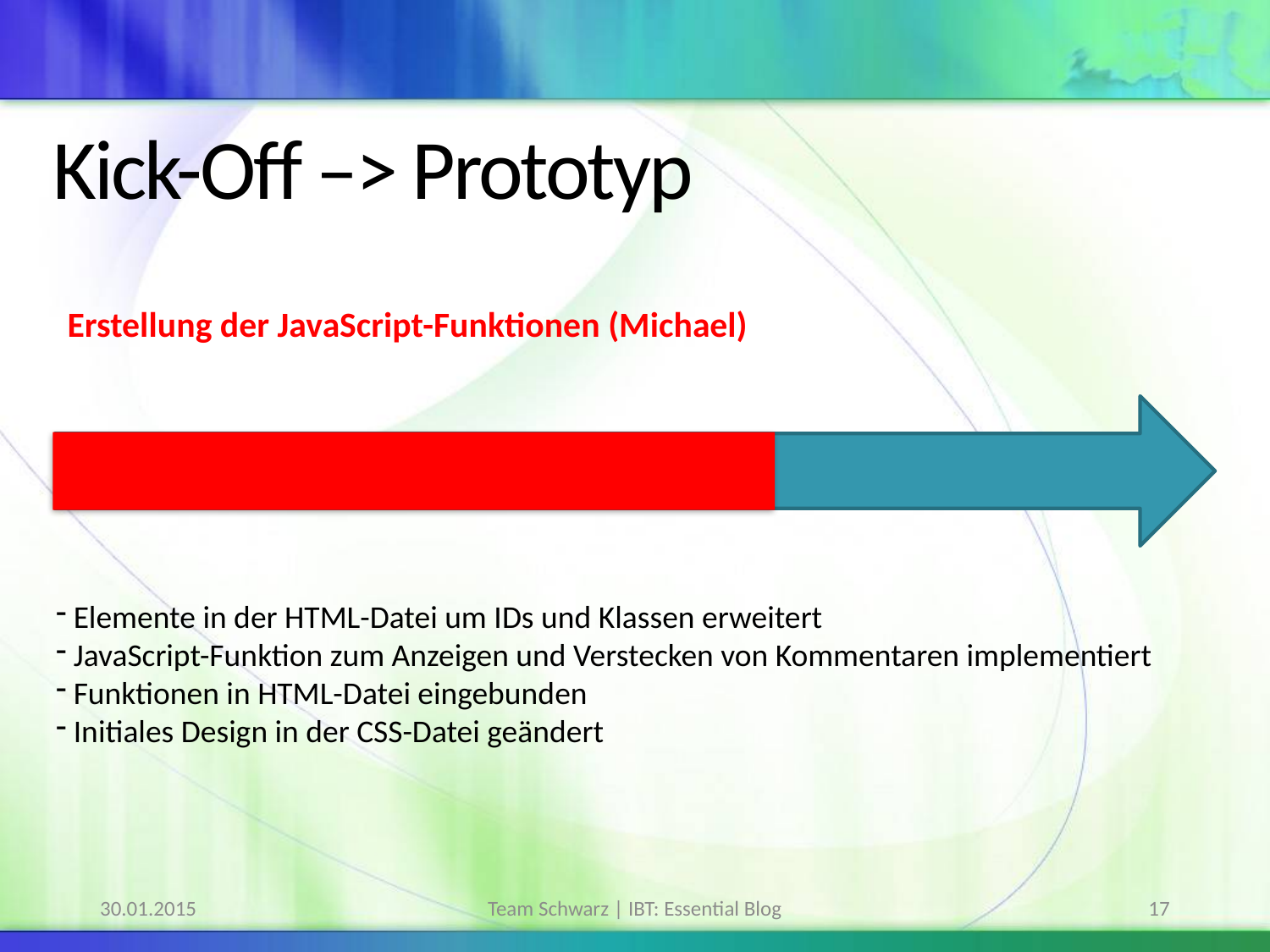

# Kick-Off –> Prototyp
Erstellung der JavaScript-Funktionen (Michael)

 Elemente in der HTML-Datei um IDs und Klassen erweitert
 JavaScript-Funktion zum Anzeigen und Verstecken von Kommentaren implementiert
 Funktionen in HTML-Datei eingebunden
 Initiales Design in der CSS-Datei geändert
30.01.2015
Team Schwarz | IBT: Essential Blog
17